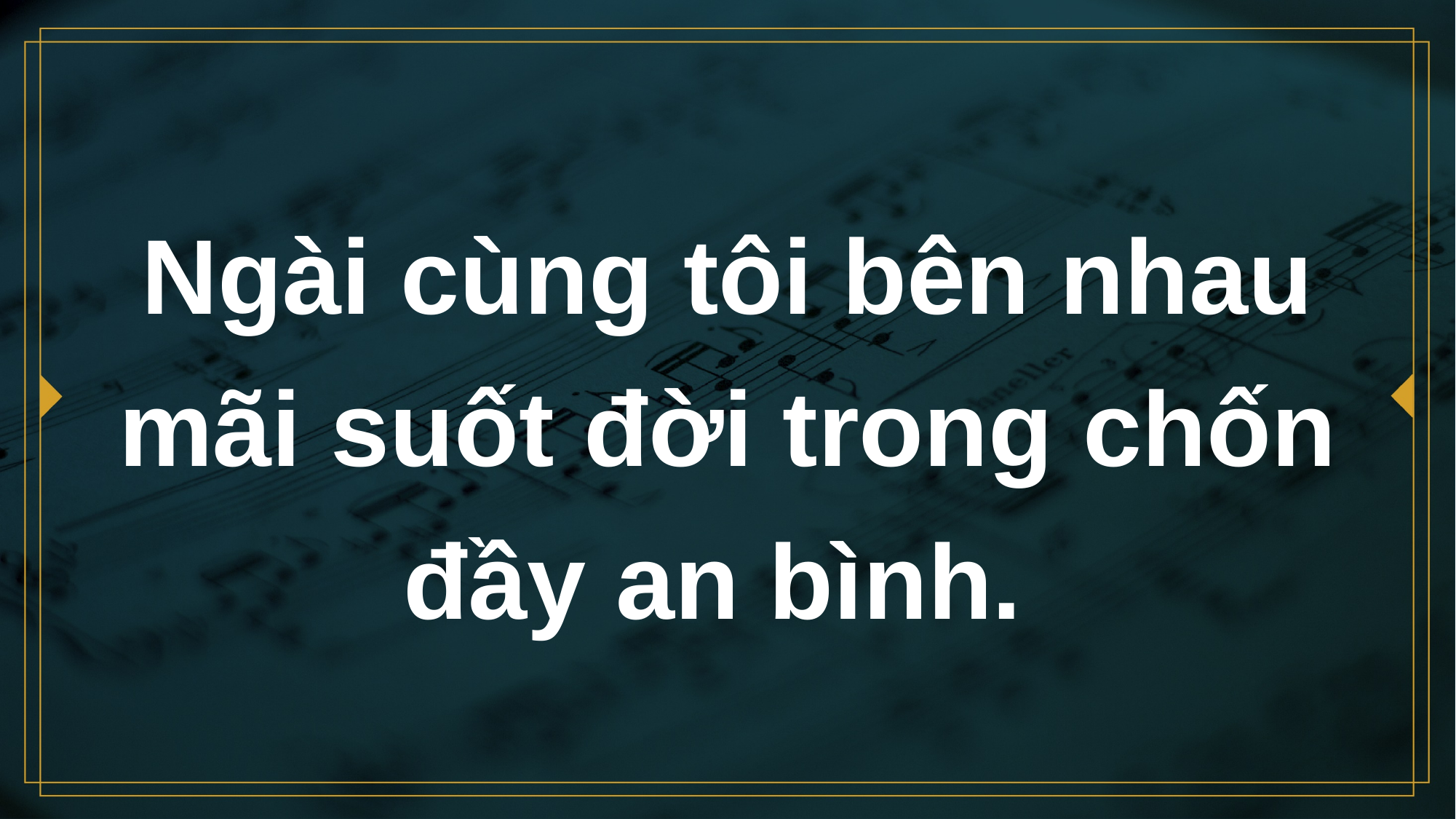

# Ngài cùng tôi bên nhau mãi suốt đời trong chốn đầy an bình.